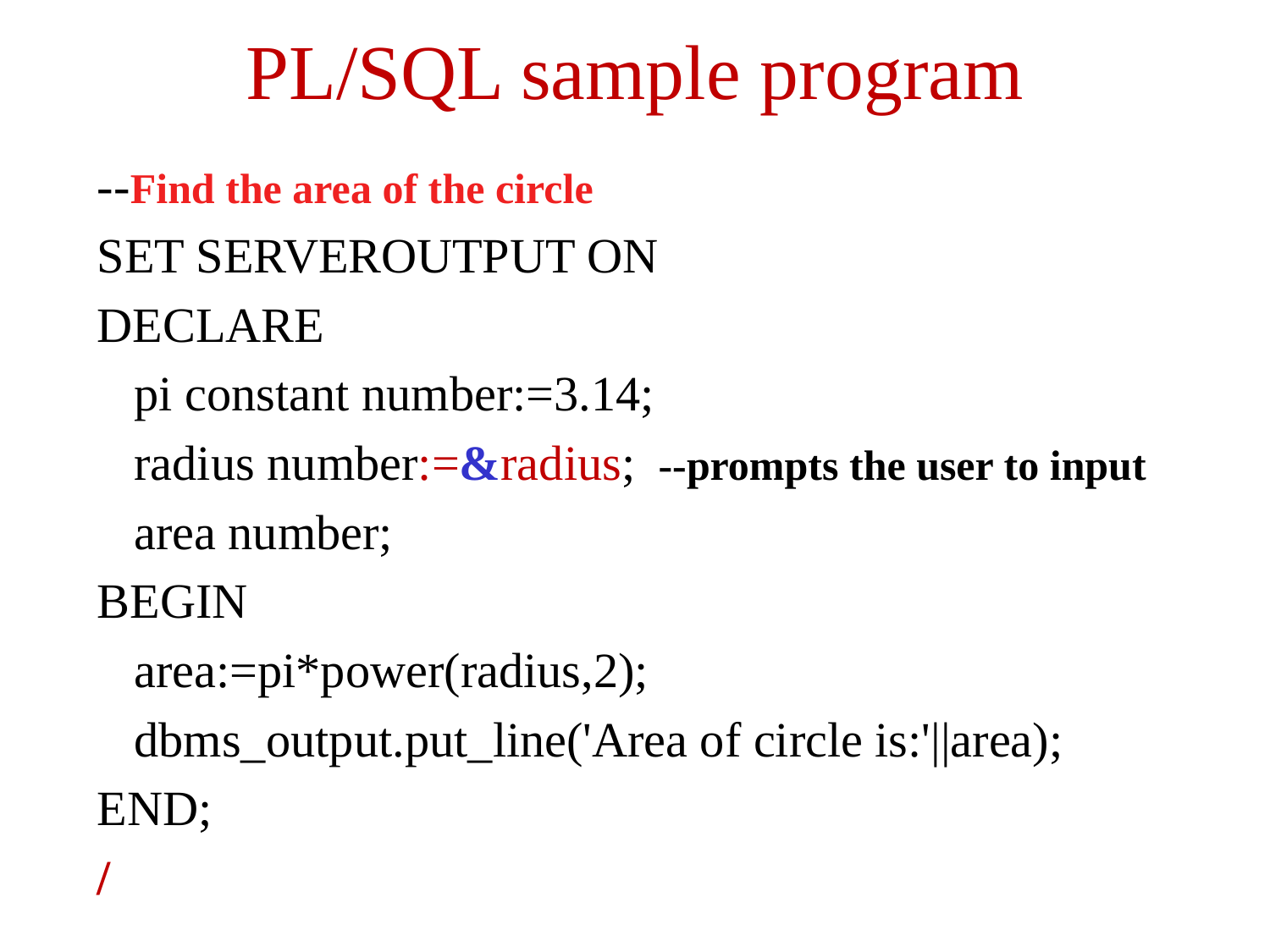

# PL/SQL sample program
--Find the area of the circle
SET SERVEROUTPUT ON
DECLARE
   pi constant number:=3.14;
   radius number:=&radius;  --prompts the user to input
   area number;
BEGIN
   area:=pi*power(radius,2);
   dbms_output.put_line('Area of circle is:'||area);
END;
/